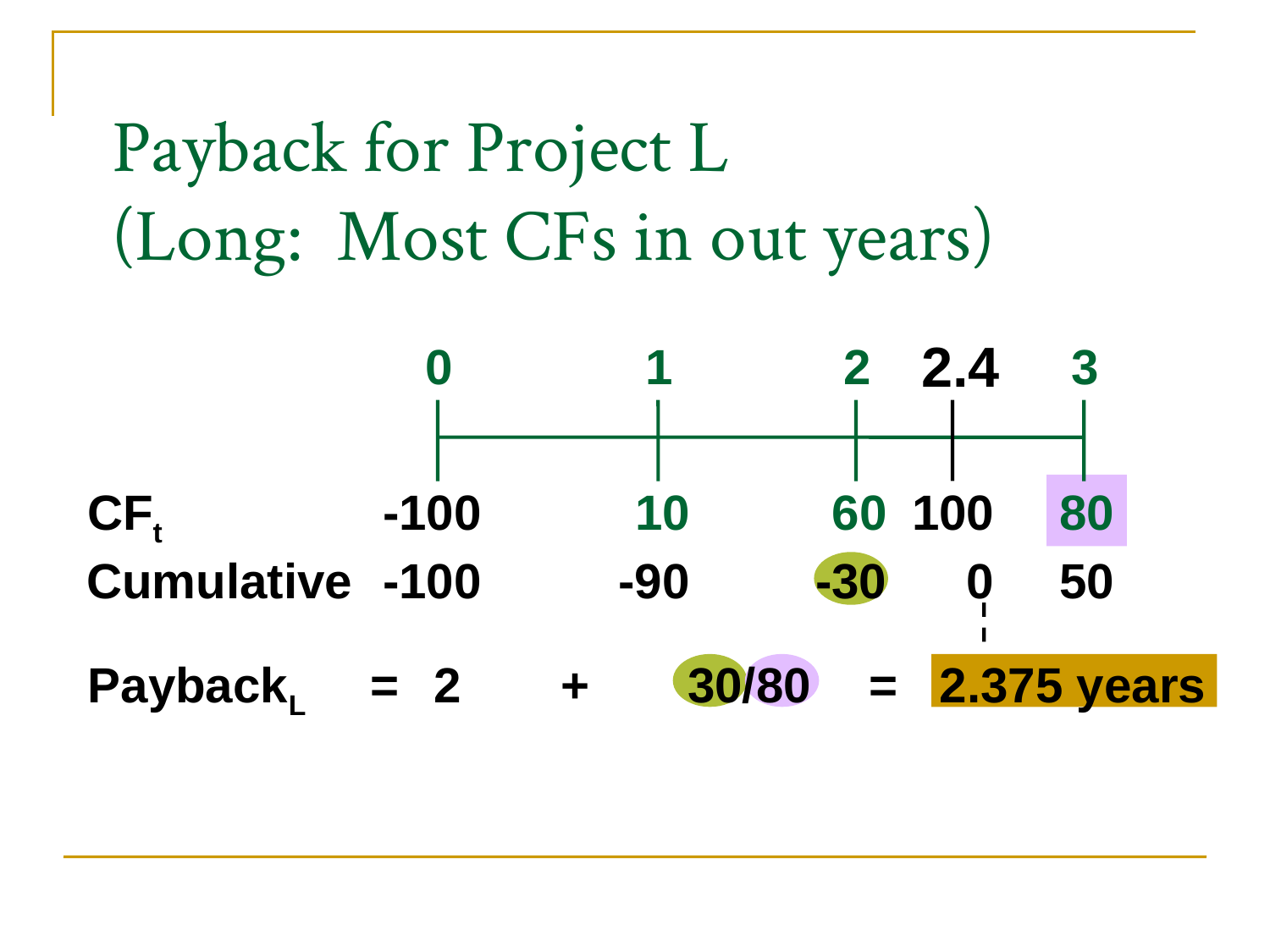

# Payback for Project L (Long:  Most CFs in out years)
2.4
0
1
2
3

CFt
-100
10
60
100
80

Cumulative
-100
-90
-30
0
50

PaybackL
=
2	+	30/80	    =   2.375 years